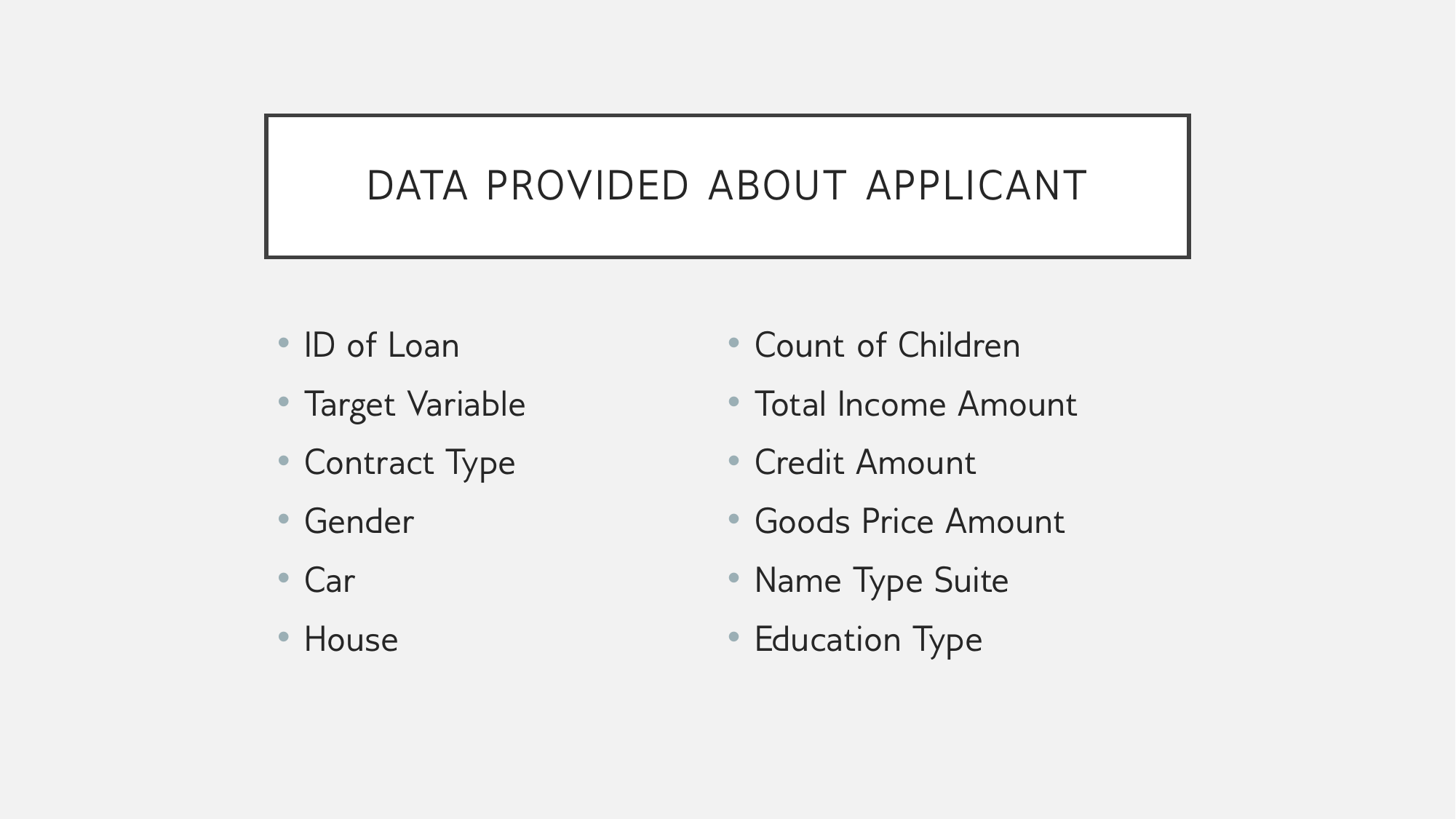

# Data Provided About Applicant
ID of Loan
Target Variable
Contract Type
Gender
Car
House
Count of Children
Total Income Amount
Credit Amount
Goods Price Amount
Name Type Suite
Education Type